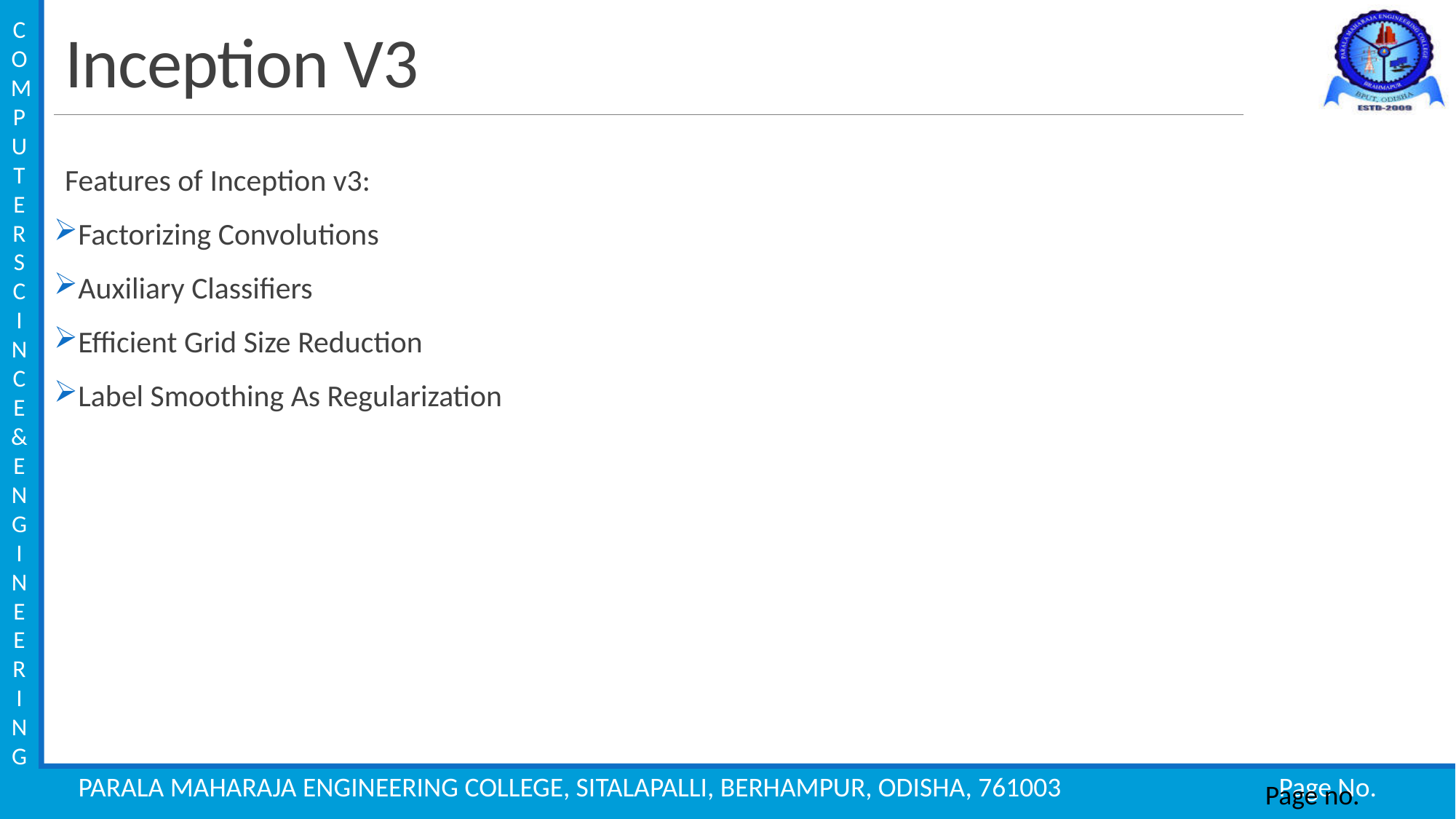

# Inception V3
Features of Inception v3:
Factorizing Convolutions
Auxiliary Classifiers
Efficient Grid Size Reduction
Label Smoothing As Regularization

Page no.